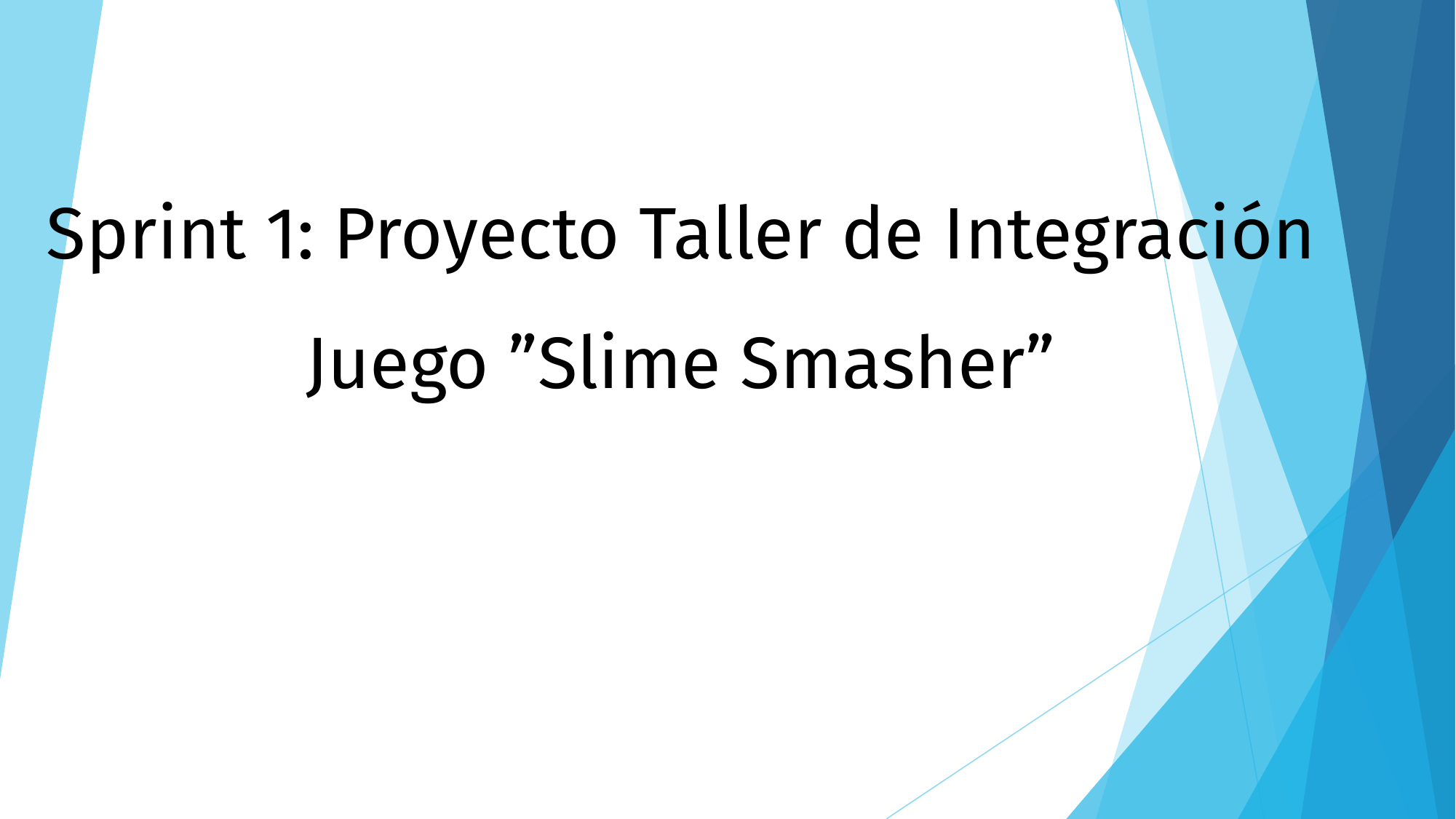

# Sprint 1: Proyecto Taller de Integración
Juego ”Slime Smasher”